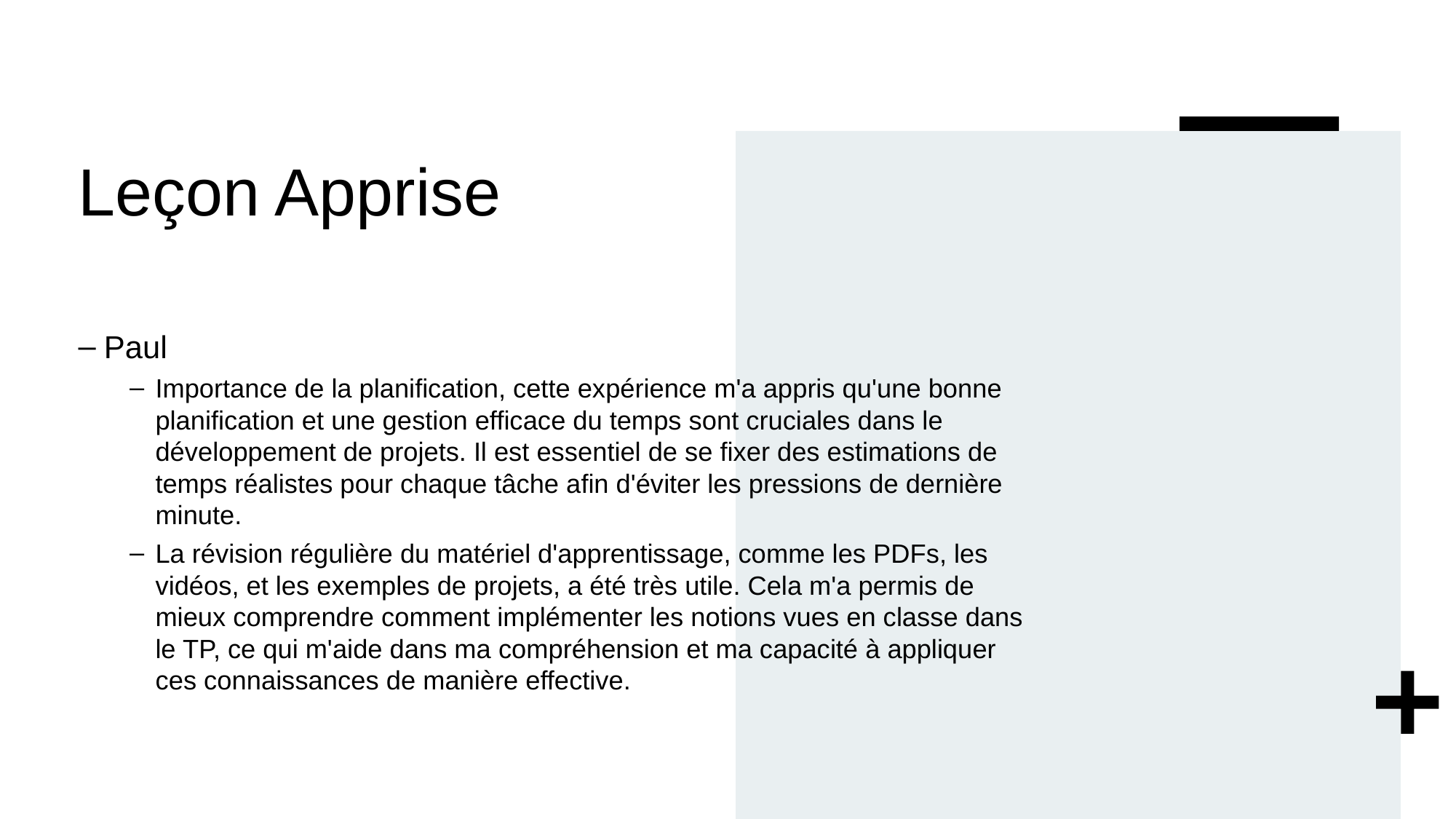

# Leçon Apprise
Paul
Importance de la planification, cette expérience m'a appris qu'une bonne planification et une gestion efficace du temps sont cruciales dans le développement de projets. Il est essentiel de se fixer des estimations de temps réalistes pour chaque tâche afin d'éviter les pressions de dernière minute.
La révision régulière du matériel d'apprentissage, comme les PDFs, les vidéos, et les exemples de projets, a été très utile. Cela m'a permis de mieux comprendre comment implémenter les notions vues en classe dans le TP, ce qui m'aide dans ma compréhension et ma capacité à appliquer ces connaissances de manière effective.